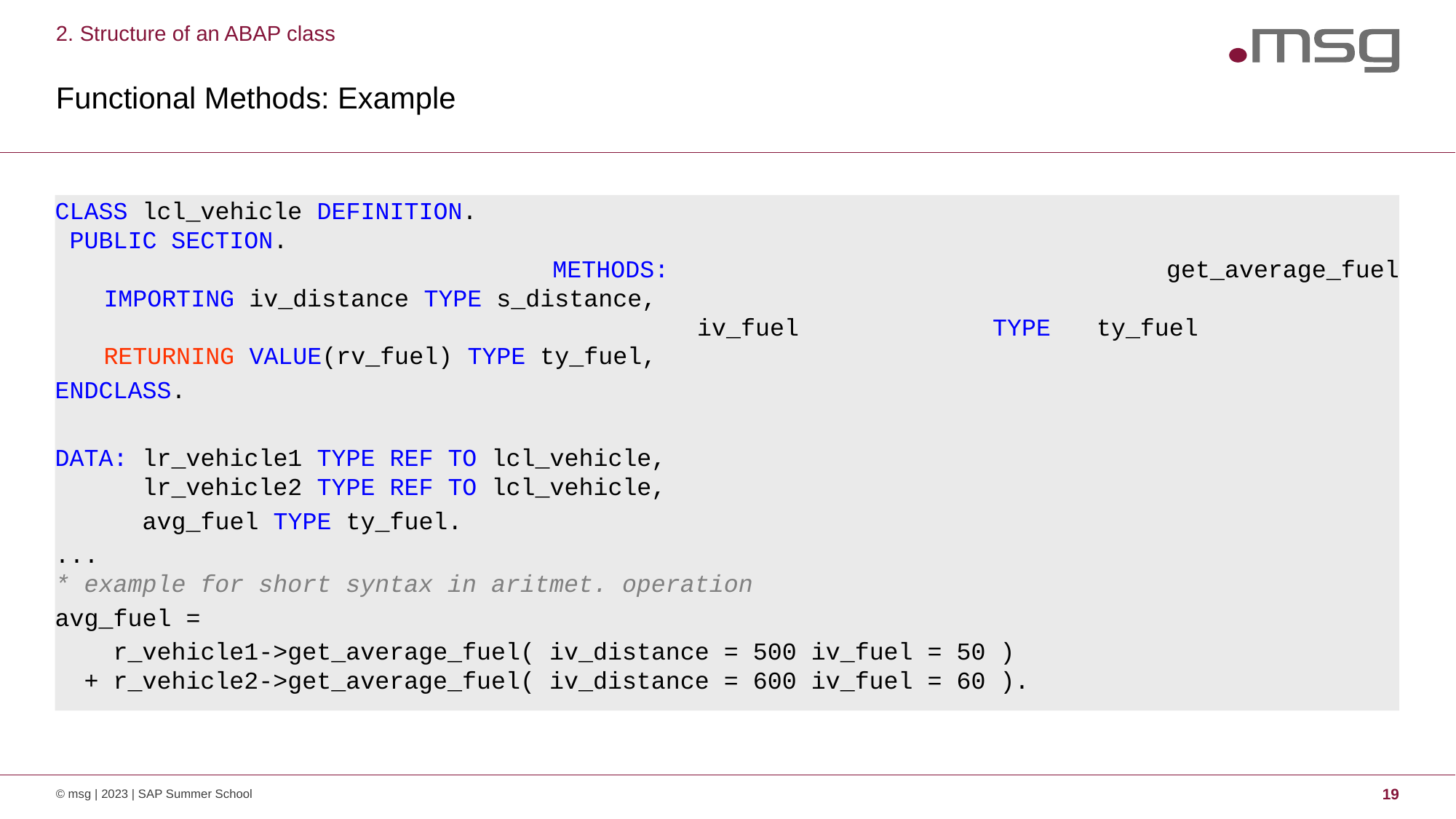

2. Structure of an ABAP class
# Functional Methods: Example
CLASS lcl_vehicle DEFINITION.
 PUBLIC SECTION.
 METHODS: get_average_fuel
 IMPORTING iv_distance TYPE s_distance,
              iv_fuel	   TYPE ty_fuel
 RETURNING VALUE(rv_fuel) TYPE ty_fuel,
ENDCLASS.

DATA: lr_vehicle1 TYPE REF TO lcl_vehicle,
      lr_vehicle2 TYPE REF TO lcl_vehicle,
      avg_fuel TYPE ty_fuel.
...
* example for short syntax in aritmet. operation
avg_fuel =
    r_vehicle1->get_average_fuel( iv_distance = 500 iv_fuel = 50 )
  + r_vehicle2->get_average_fuel( iv_distance = 600 iv_fuel = 60 ).

© msg | 2023 | SAP Summer School

19